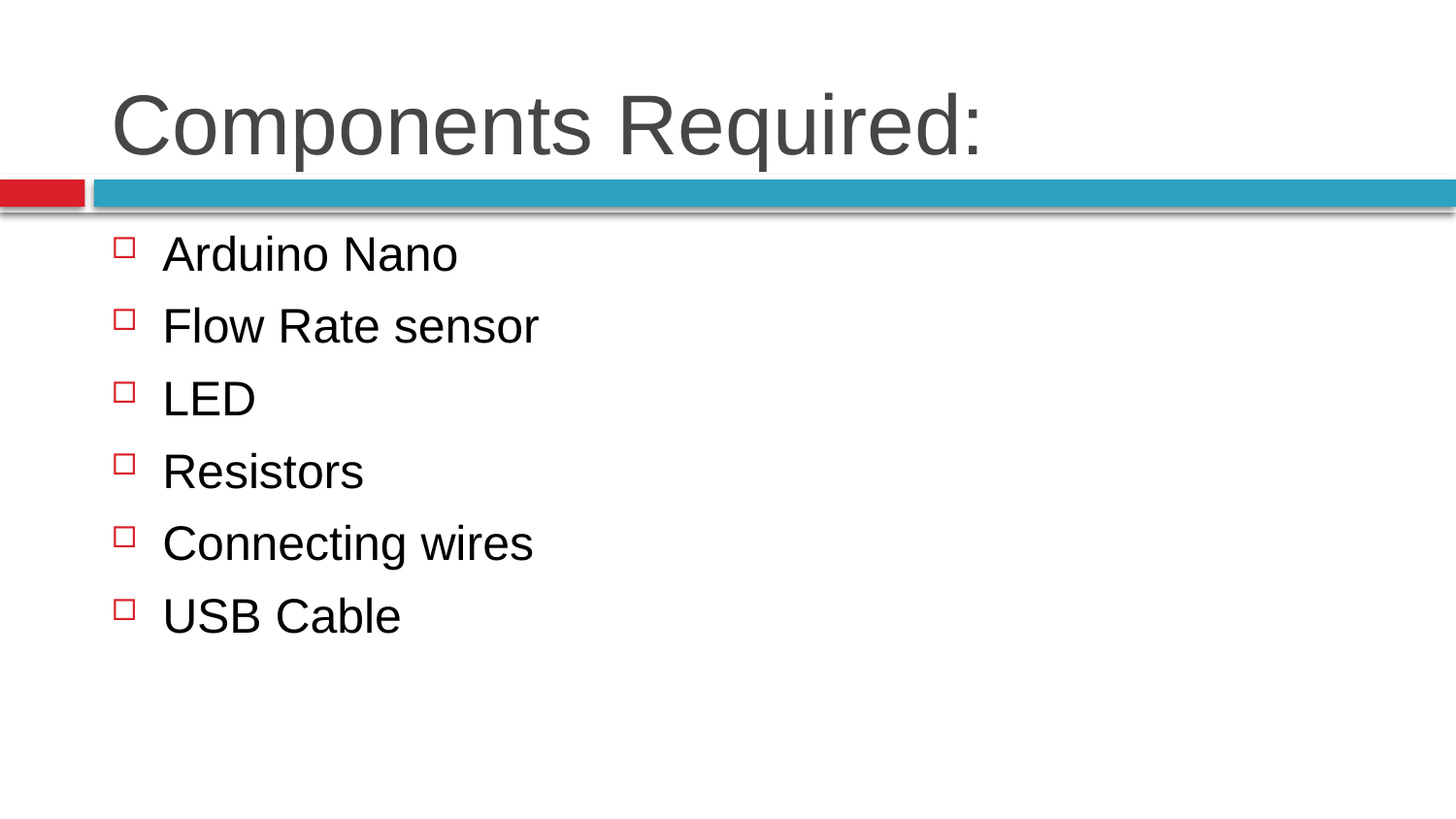

# Components Required:
Arduino Nano
Flow Rate sensor
LED
Resistors
Connecting wires
USB Cable